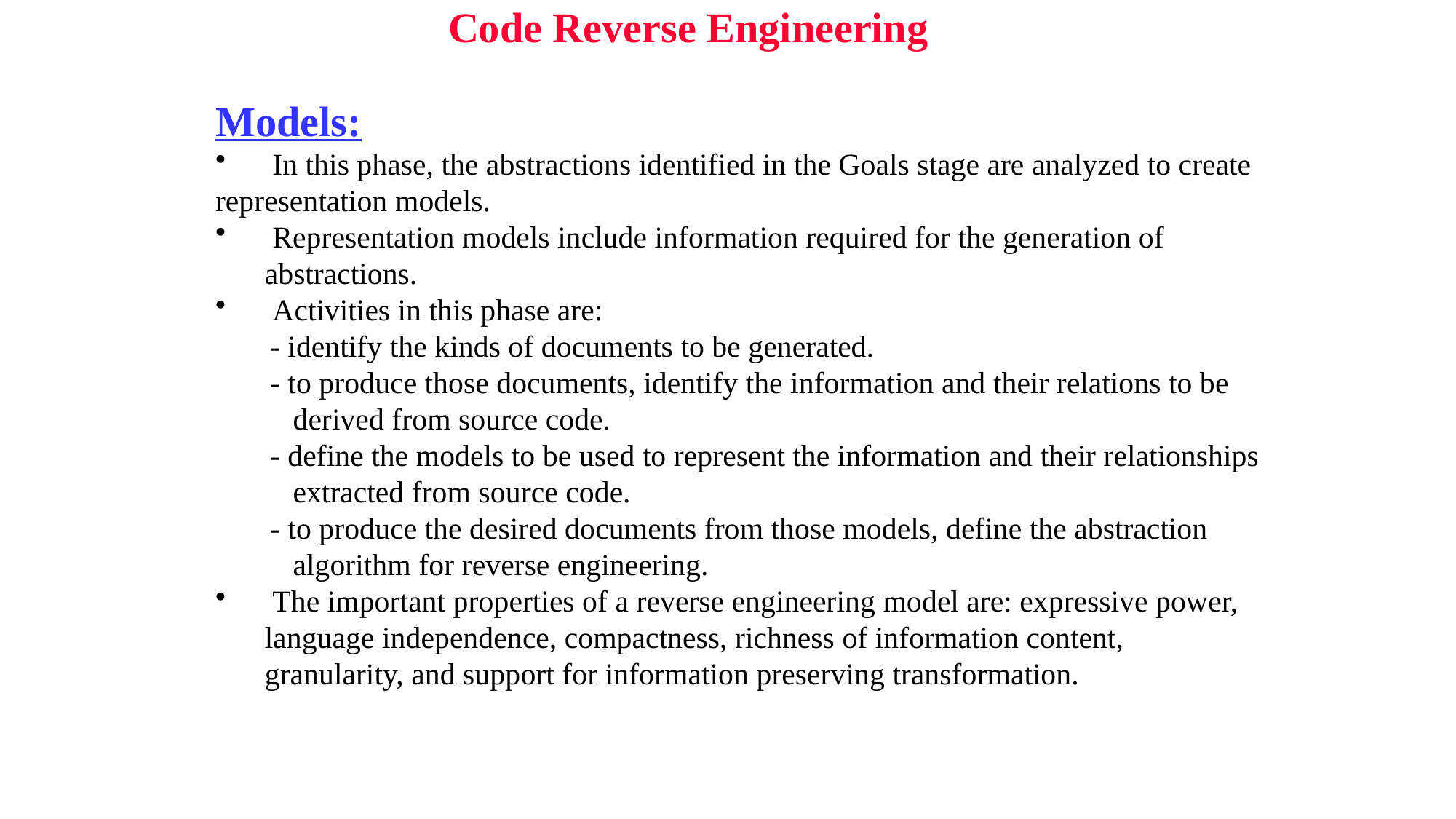

Code Reverse Engineering
Models:
 In this phase, the abstractions identified in the Goals stage are analyzed to create
representation models.
 Representation models include information required for the generation of abstractions.
 Activities in this phase are:
- identify the kinds of documents to be generated.
- to produce those documents, identify the information and their relations to be
   derived from source code.
- define the models to be used to represent the information and their relationships
   extracted from source code.
- to produce the desired documents from those models, define the abstraction
   algorithm for reverse engineering.
 The important properties of a reverse engineering model are: expressive power, language independence, compactness, richness of information content, granularity, and support for information preserving transformation.